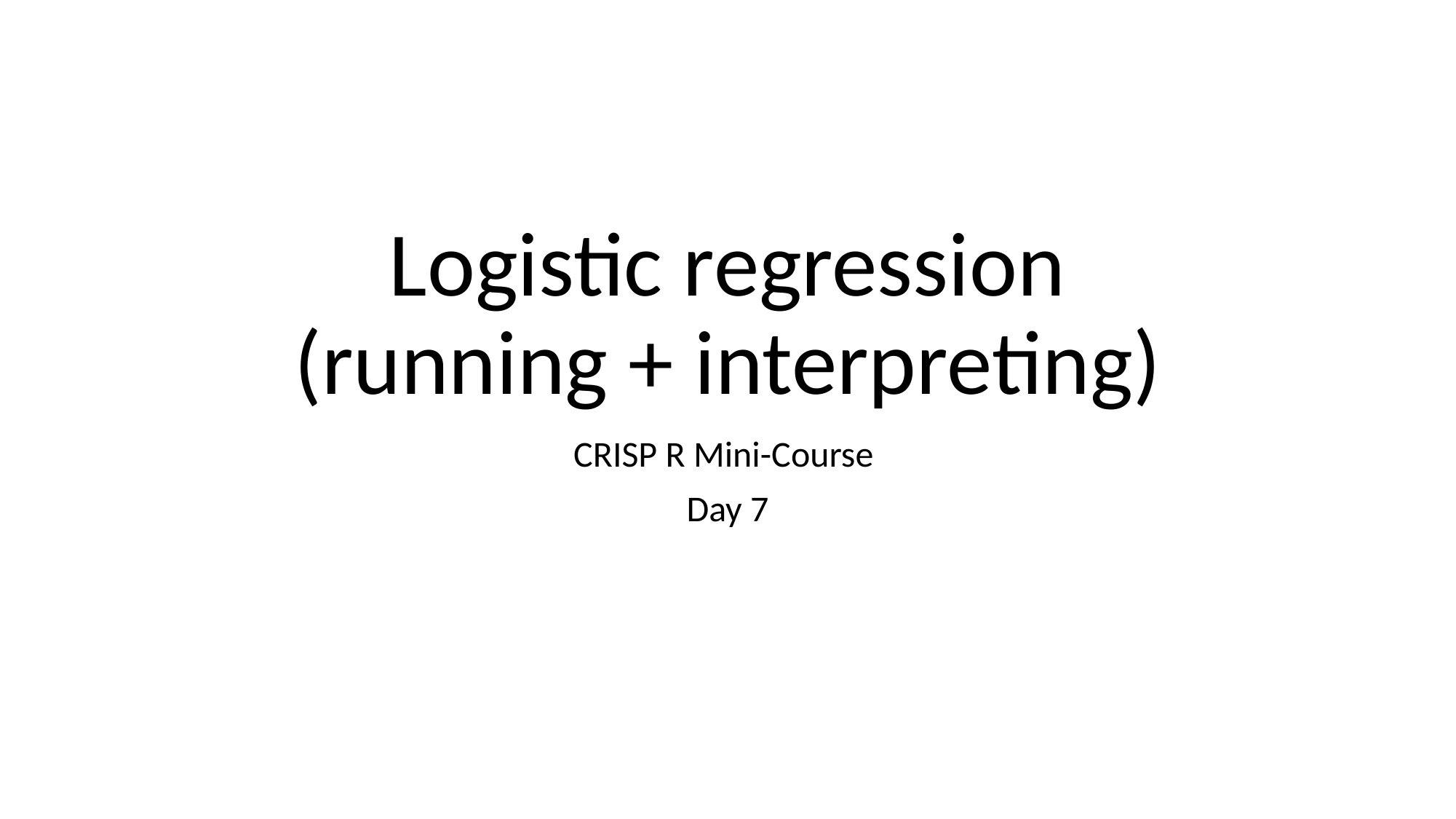

# Logistic regression (running + interpreting)
CRISP R Mini-Course
Day 7